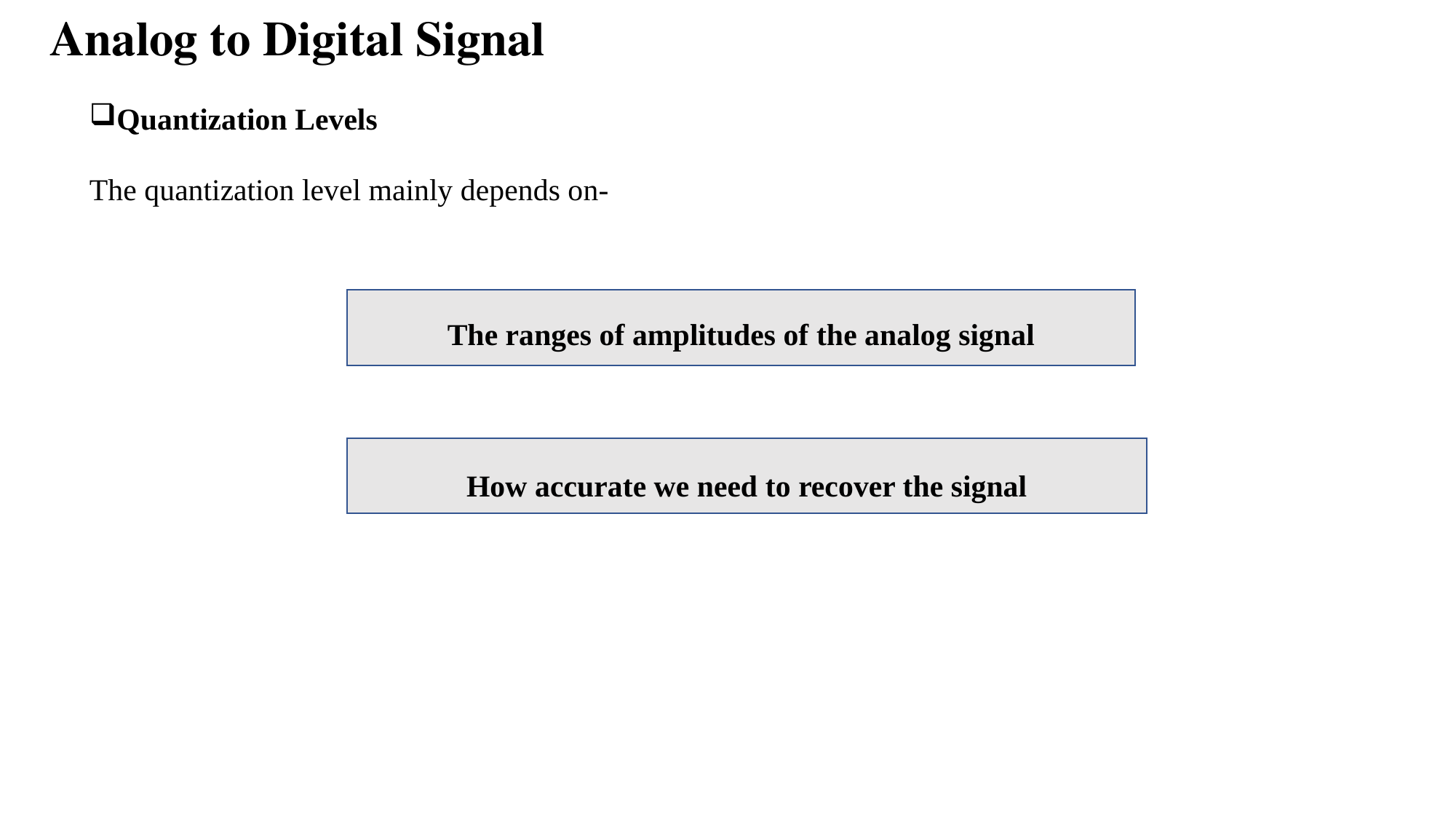

Analog to Digital Signal
Quantization Levels
The quantization level mainly depends on-

The ranges of amplitudes of the analog signal

How accurate we need to recover the signal